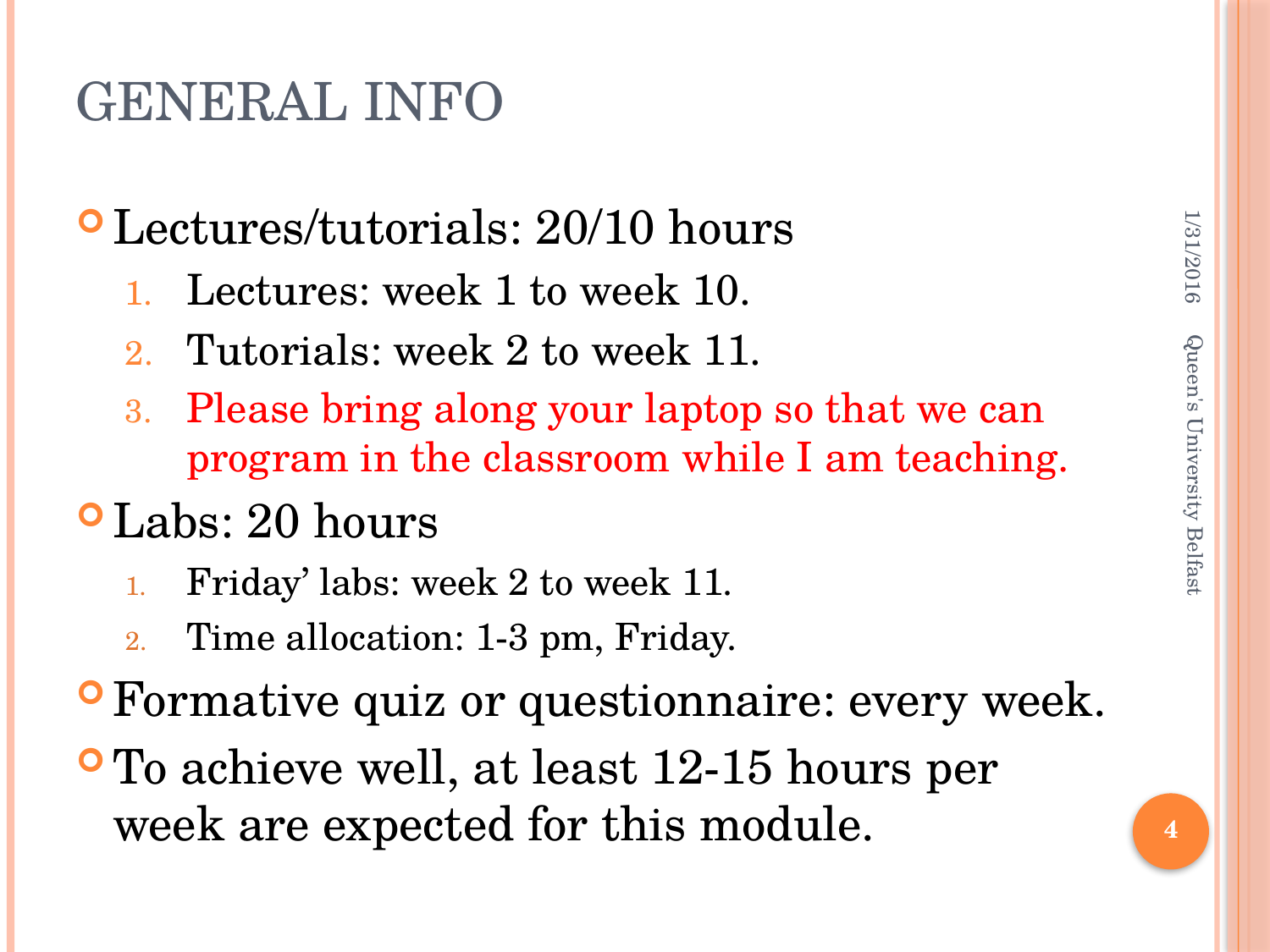

# General info
1/31/2016
Lectures/tutorials: 20/10 hours
Lectures: week 1 to week 10.
Tutorials: week 2 to week 11.
Please bring along your laptop so that we can program in the classroom while I am teaching.
Labs: 20 hours
Friday’ labs: week 2 to week 11.
Time allocation: 1-3 pm, Friday.
Formative quiz or questionnaire: every week.
To achieve well, at least 12-15 hours per week are expected for this module.
Queen's University Belfast
4